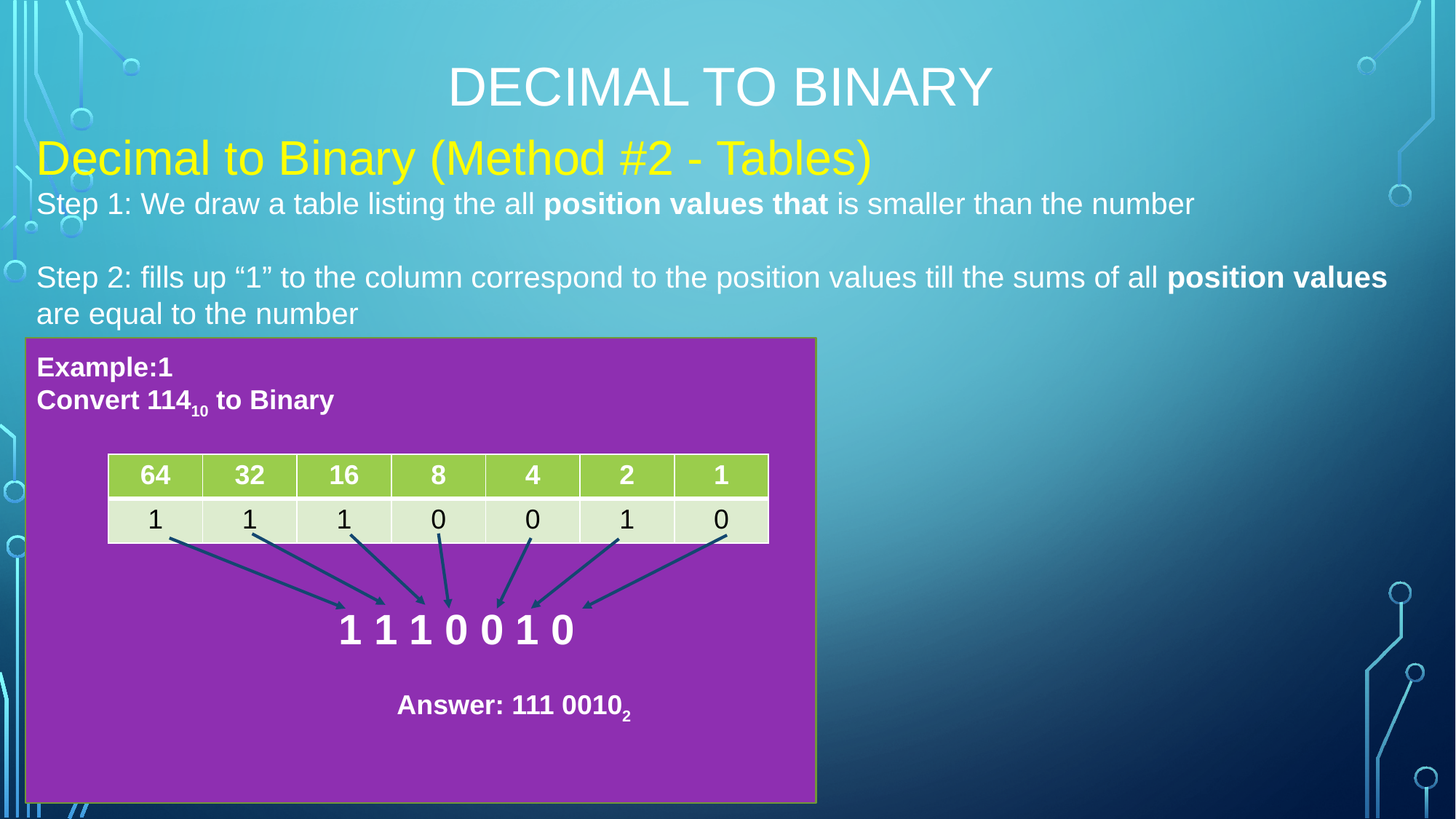

# Decimal to Binary
Decimal to Binary (Method #2 - Tables)
Step 1: We draw a table listing the all position values that is smaller than the number
Step 2: fills up “1” to the column correspond to the position values till the sums of all position values are equal to the number

Example:1
Convert 11410 to Binary
| 64 | 32 | 16 | 8 | 4 | 2 | 1 |
| --- | --- | --- | --- | --- | --- | --- |
| 1 | 1 | 1 | 0 | 0 | 1 | 0 |
1 1 1 0 0 1 0
Answer: 111 00102